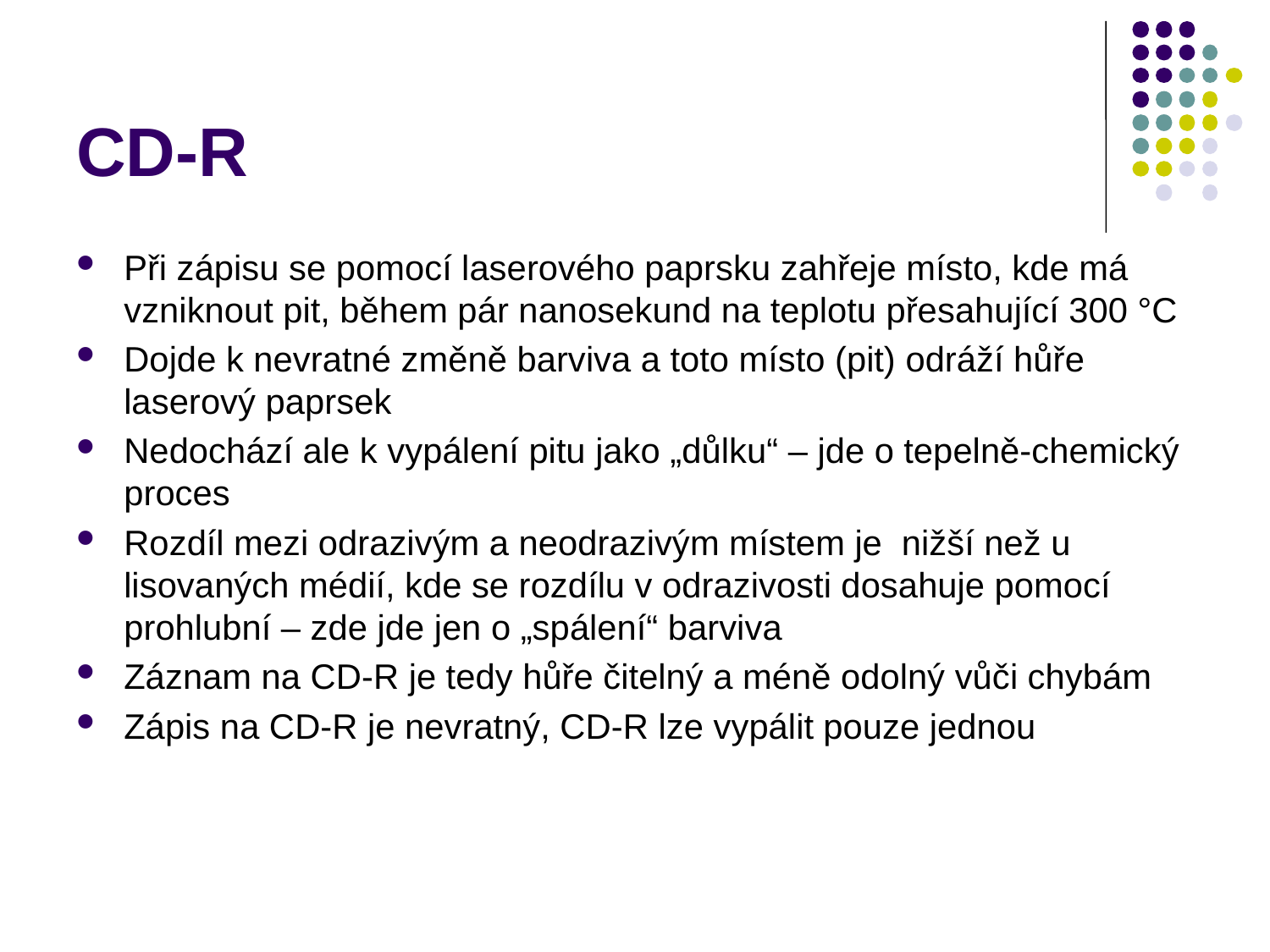

# CD-R
Při zápisu se pomocí laserového paprsku zahřeje místo, kde má vzniknout pit, během pár nanosekund na teplotu přesahující 300 °C
Dojde k nevratné změně barviva a toto místo (pit) odráží hůře laserový paprsek
Nedochází ale k vypálení pitu jako „důlku“ – jde o tepelně-chemický proces
Rozdíl mezi odrazivým a neodrazivým místem je  nižší než u lisovaných médií, kde se rozdílu v odrazivosti dosahuje pomocí prohlubní – zde jde jen o „spálení“ barviva
Záznam na CD-R je tedy hůře čitelný a méně odolný vůči chybám
Zápis na CD-R je nevratný, CD-R lze vypálit pouze jednou